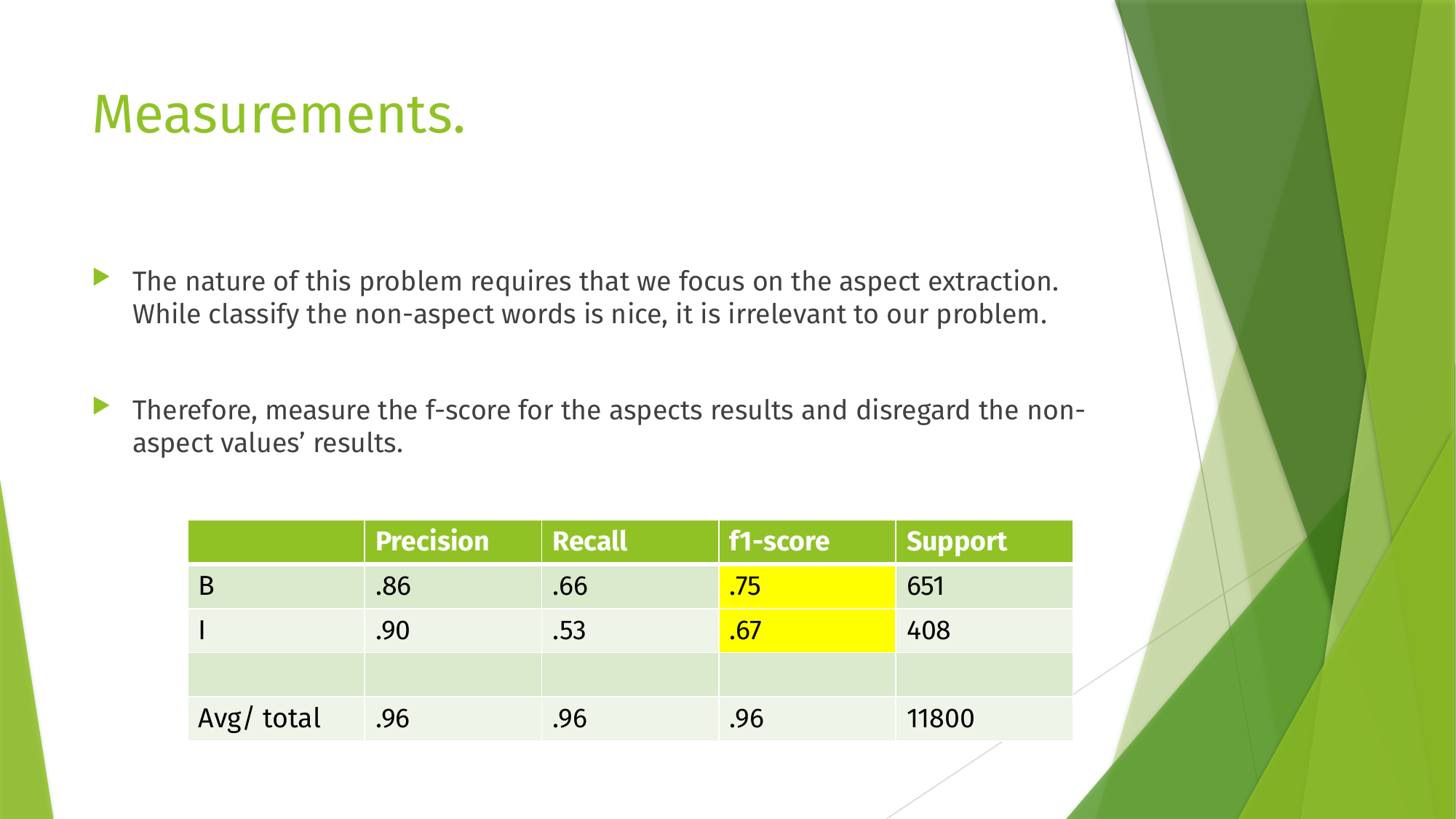

# Measurements.
The nature of this problem requires that we focus on the aspect extraction. While classify the non-aspect words is nice, it is irrelevant to our problem.

Therefore, measure the f-score for the aspects results and disregard the non-aspect values’ results.
|  | Precision | Recall | f1-score | Support |
| --- | --- | --- | --- | --- |
| B | .86 | .66 | .75 | 651 |
| I | .90 | .53 | .67 | 408 |
|  |  |  |  |  |
| Avg/ total | .96 | .96 | .96 | 11800 |